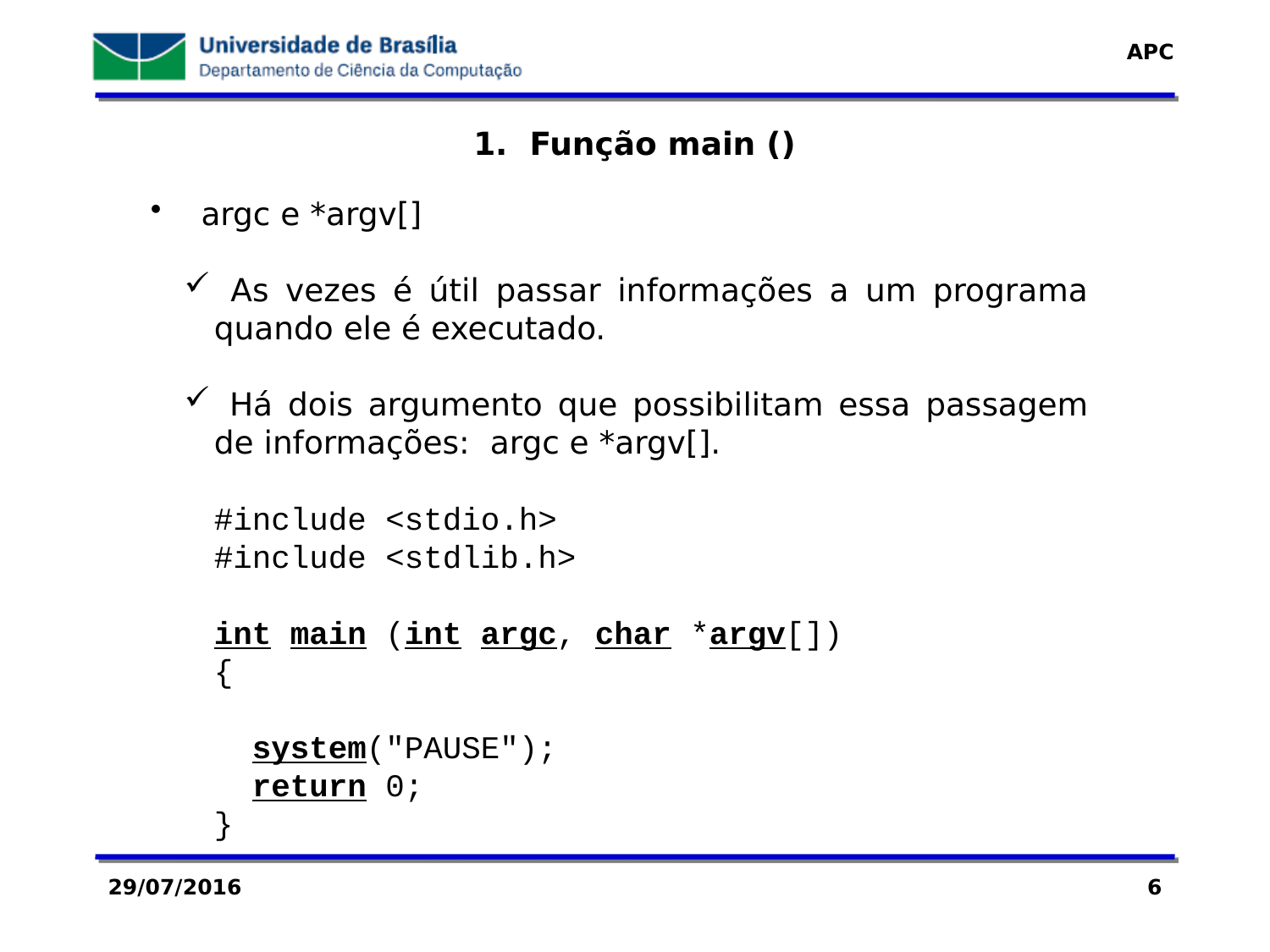

1.  Função main ()
  argc e *argv[]

 As vezes é útil passar informações a um programa quando ele é executado.

 Há dois argumento que possibilitam essa passagem de informações:  argc e *argv[].

#include <stdio.h>
#include <stdlib.h>

int main (int argc, char *argv[])
{

  system("PAUSE");
  return 0;
}
29/07/2016
6